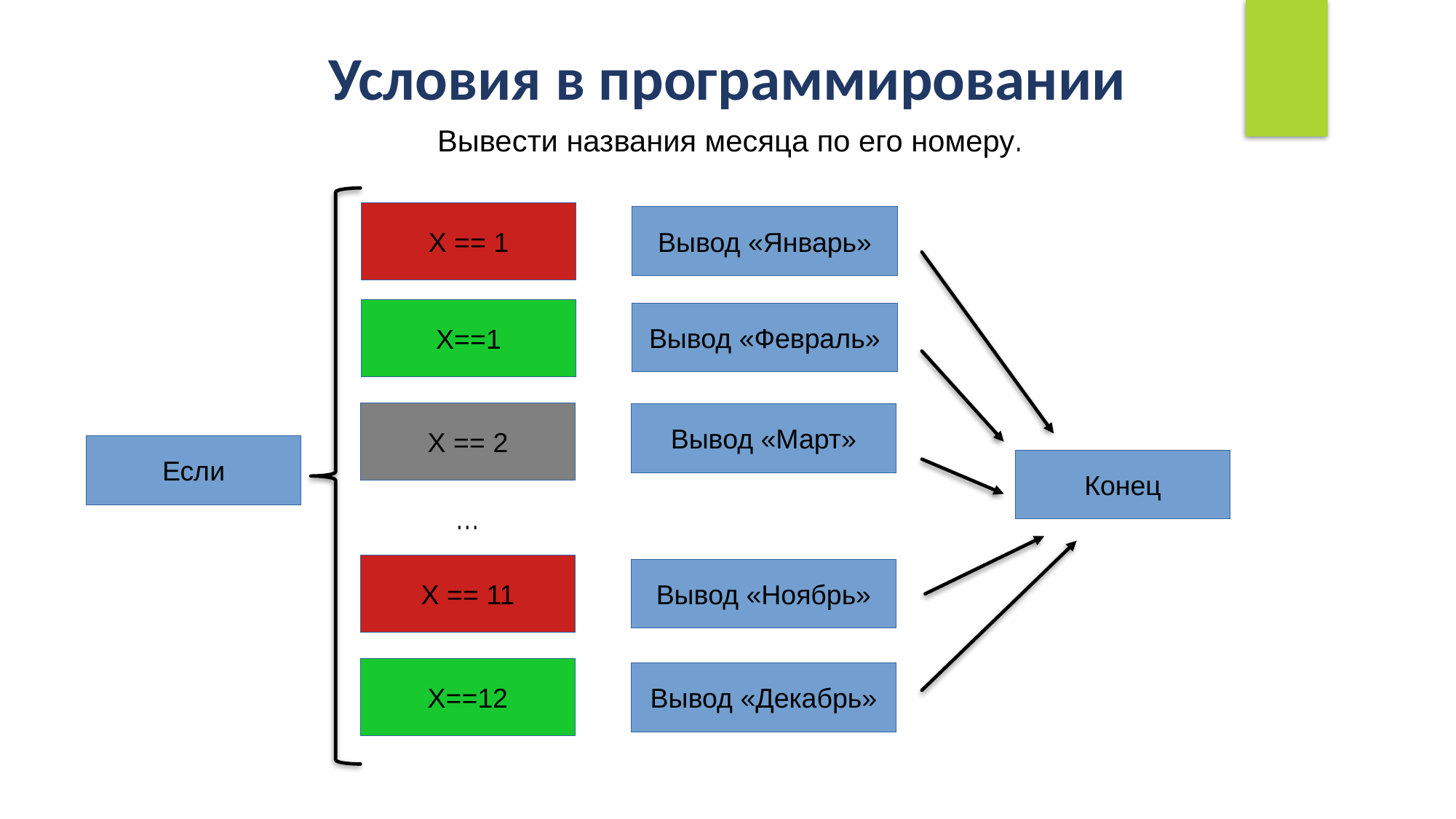

Условия в программировании
Вывести названия месяца по его номеру.

X == 1
Вывод «Январь»
X==1
Вывод «Февраль»
X == 2
Вывод «Март»
Если
Конец
…
X == 11
Вывод «Ноябрь»
X==12
Вывод «Декабрь»